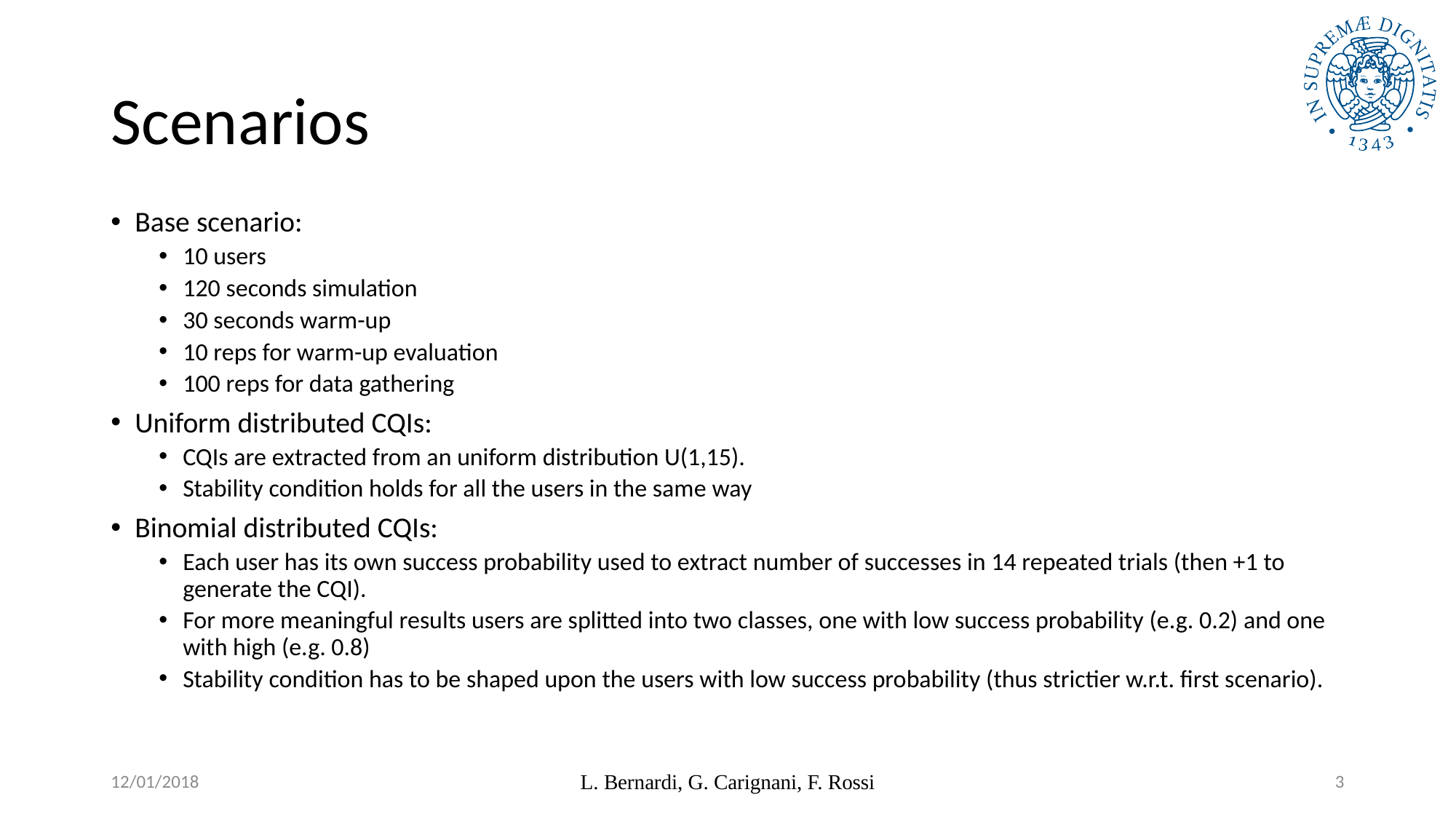

# Scenarios
Base scenario:
10 users
120 seconds simulation
30 seconds warm-up
10 reps for warm-up evaluation
100 reps for data gathering
Uniform distributed CQIs:
CQIs are extracted from an uniform distribution U(1,15).
Stability condition holds for all the users in the same way
Binomial distributed CQIs:
Each user has its own success probability used to extract number of successes in 14 repeated trials (then +1 to generate the CQI).
For more meaningful results users are splitted into two classes, one with low success probability (e.g. 0.2) and one with high (e.g. 0.8)
Stability condition has to be shaped upon the users with low success probability (thus strictier w.r.t. first scenario).
12/01/2018
L. Bernardi, G. Carignani, F. Rossi
3